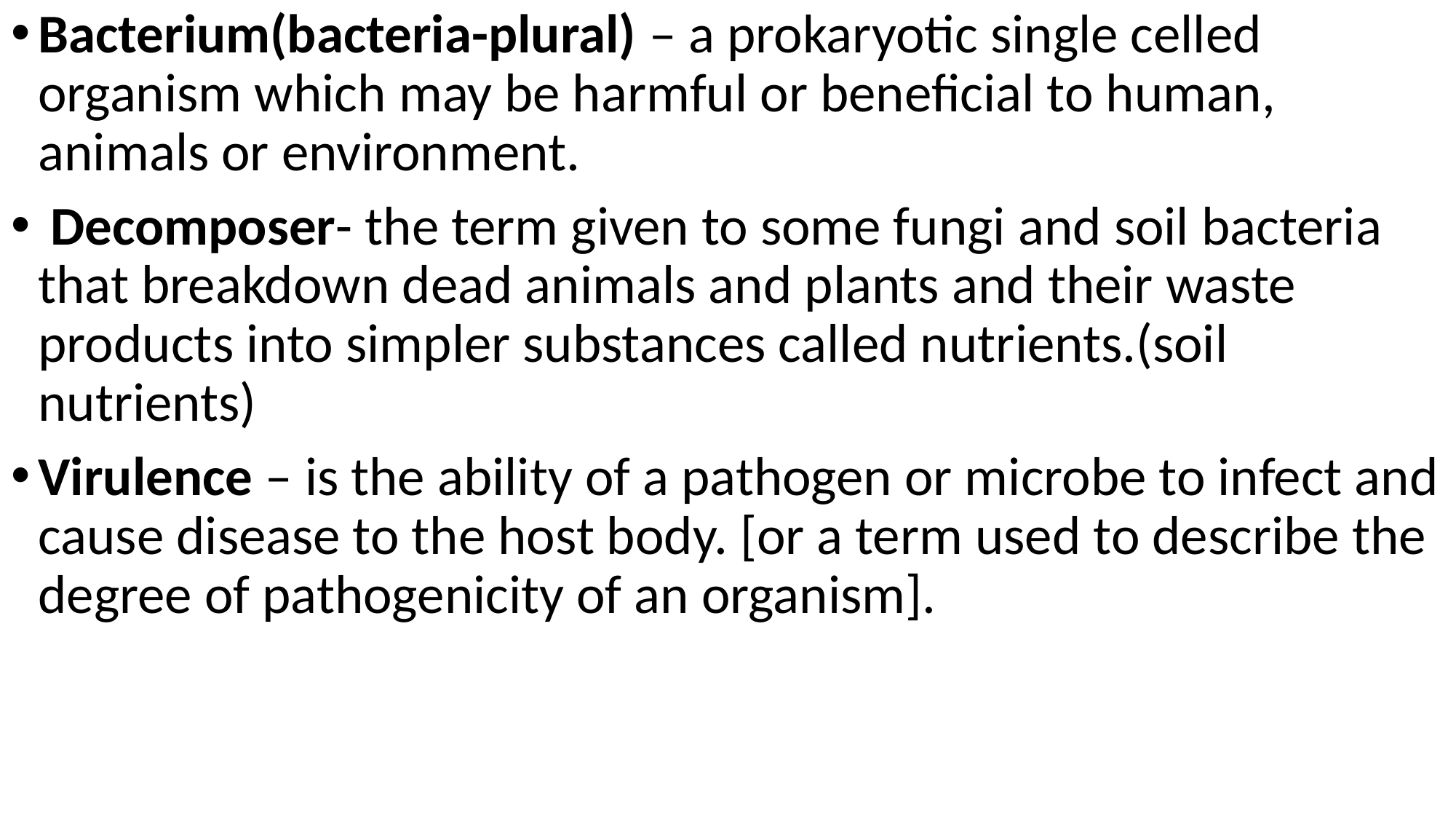

Bacterium(bacteria-plural) – a prokaryotic single celled organism which may be harmful or beneficial to human, animals or environment.
 Decomposer- the term given to some fungi and soil bacteria that breakdown dead animals and plants and their waste products into simpler substances called nutrients.(soil nutrients)
Virulence – is the ability of a pathogen or microbe to infect and cause disease to the host body. [or a term used to describe the degree of pathogenicity of an organism].